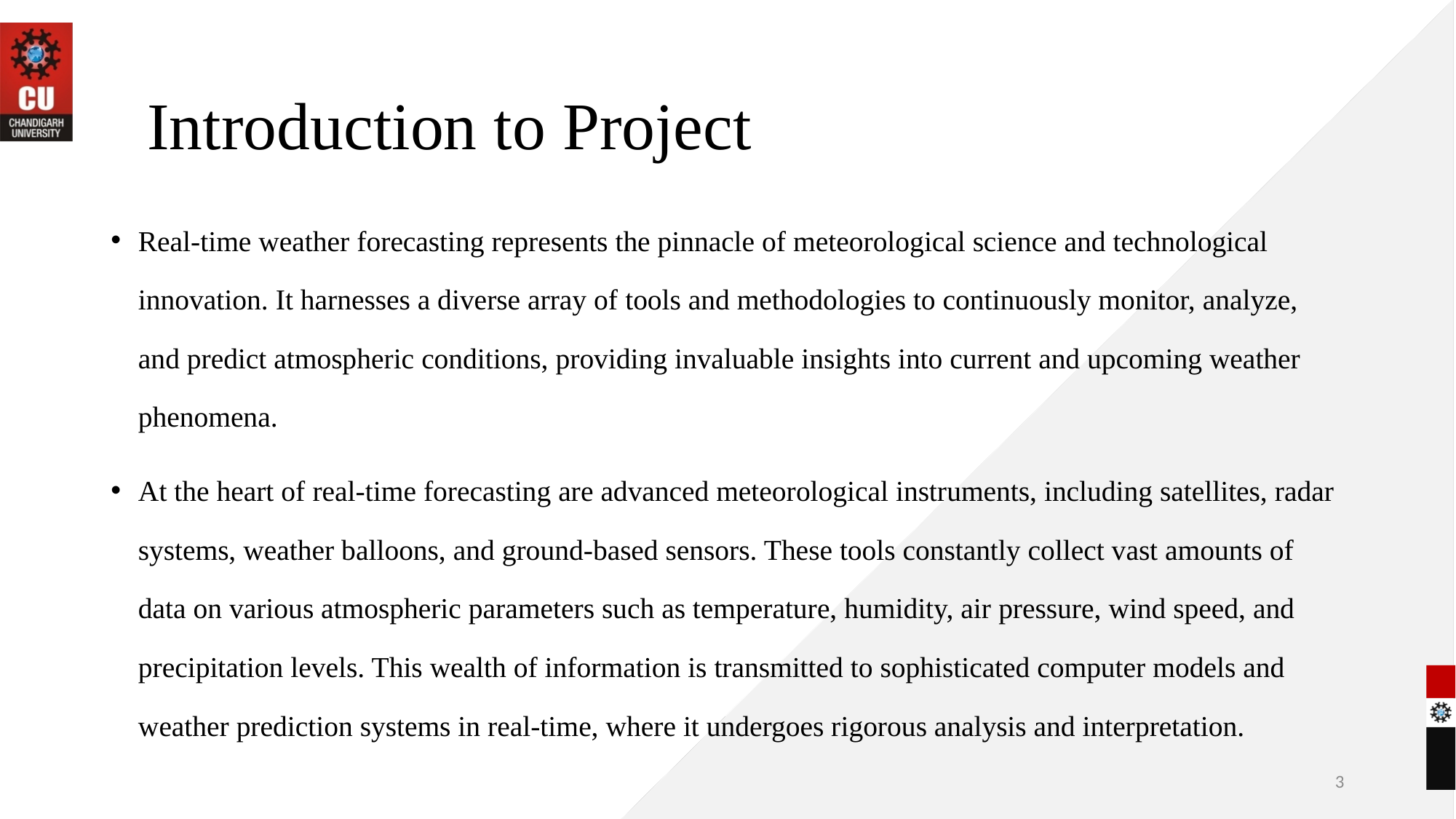

# Introduction to Project
Real-time weather forecasting represents the pinnacle of meteorological science and technological innovation. It harnesses a diverse array of tools and methodologies to continuously monitor, analyze, and predict atmospheric conditions, providing invaluable insights into current and upcoming weather phenomena.
At the heart of real-time forecasting are advanced meteorological instruments, including satellites, radar systems, weather balloons, and ground-based sensors. These tools constantly collect vast amounts of data on various atmospheric parameters such as temperature, humidity, air pressure, wind speed, and precipitation levels. This wealth of information is transmitted to sophisticated computer models and weather prediction systems in real-time, where it undergoes rigorous analysis and interpretation.
3